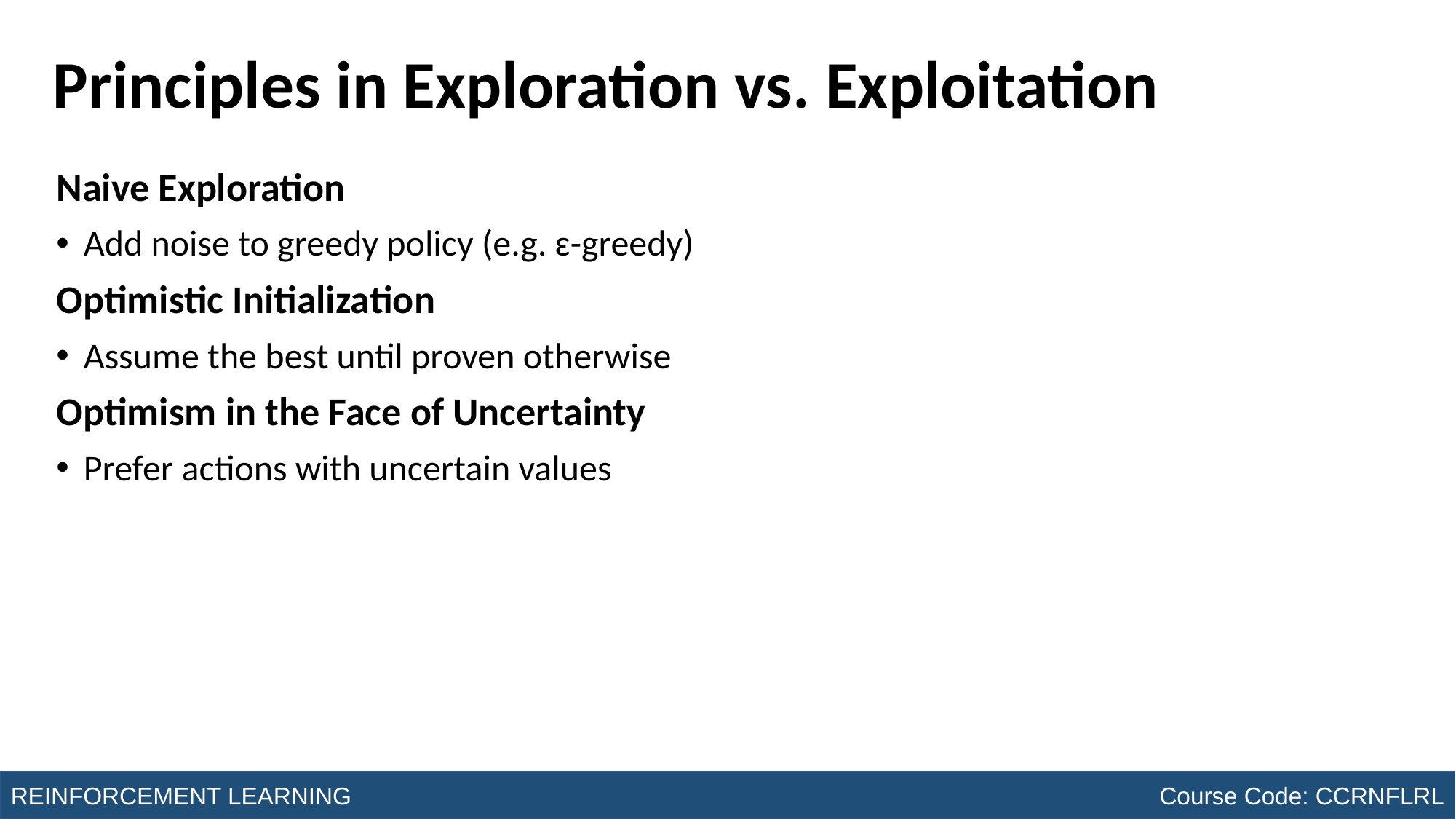

Course Code: CCINCOM/L
INTRODUCTION TO COMPUTING
# Principles in Exploration vs. Exploitation
Naive Exploration
Add noise to greedy policy (e.g. ɛ-greedy)
Optimistic Initialization
Assume the best until proven otherwise
Optimism in the Face of Uncertainty
Prefer actions with uncertain values
Review in Probability, Intro to RL Concepts

Joseph Marvin R. Imperial
REINFORCEMENT LEARNING
NU College of Computing and Information Technologies
Course Code: CCRNFLRL